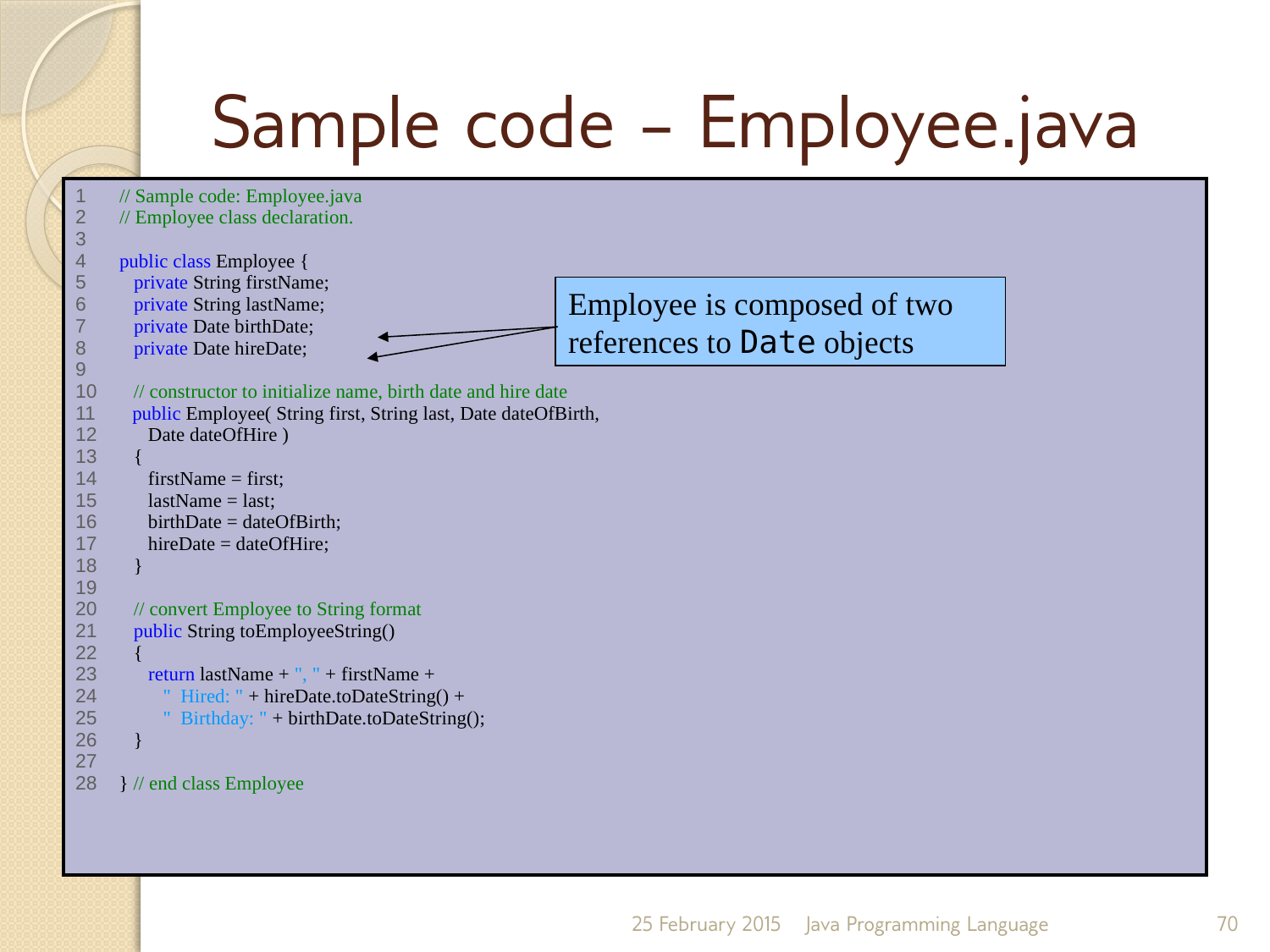

# Sample code – Employee.java
| 1 // Sample code: Employee.java 2 // Employee class declaration. 3 4 public class Employee { 5 private String firstName; 6 private String lastName; 7 private Date birthDate; 8 private Date hireDate; 9 10 // constructor to initialize name, birth date and hire date 11 public Employee( String first, String last, Date dateOfBirth, 12 Date dateOfHire ) 13 { 14 firstName = first; 15 lastName = last; 16 birthDate = dateOfBirth; 17 hireDate = dateOfHire; 18 } 19 20 // convert Employee to String format 21 public String toEmployeeString() 22 { 23 return lastName + ", " + firstName + 24 " Hired: " + hireDate.toDateString() + 25 " Birthday: " + birthDate.toDateString(); 26 } 27 28 } // end class Employee |
| --- |
Employee is composed of two references to Date objects

25 February 2015
Java Programming Language
70